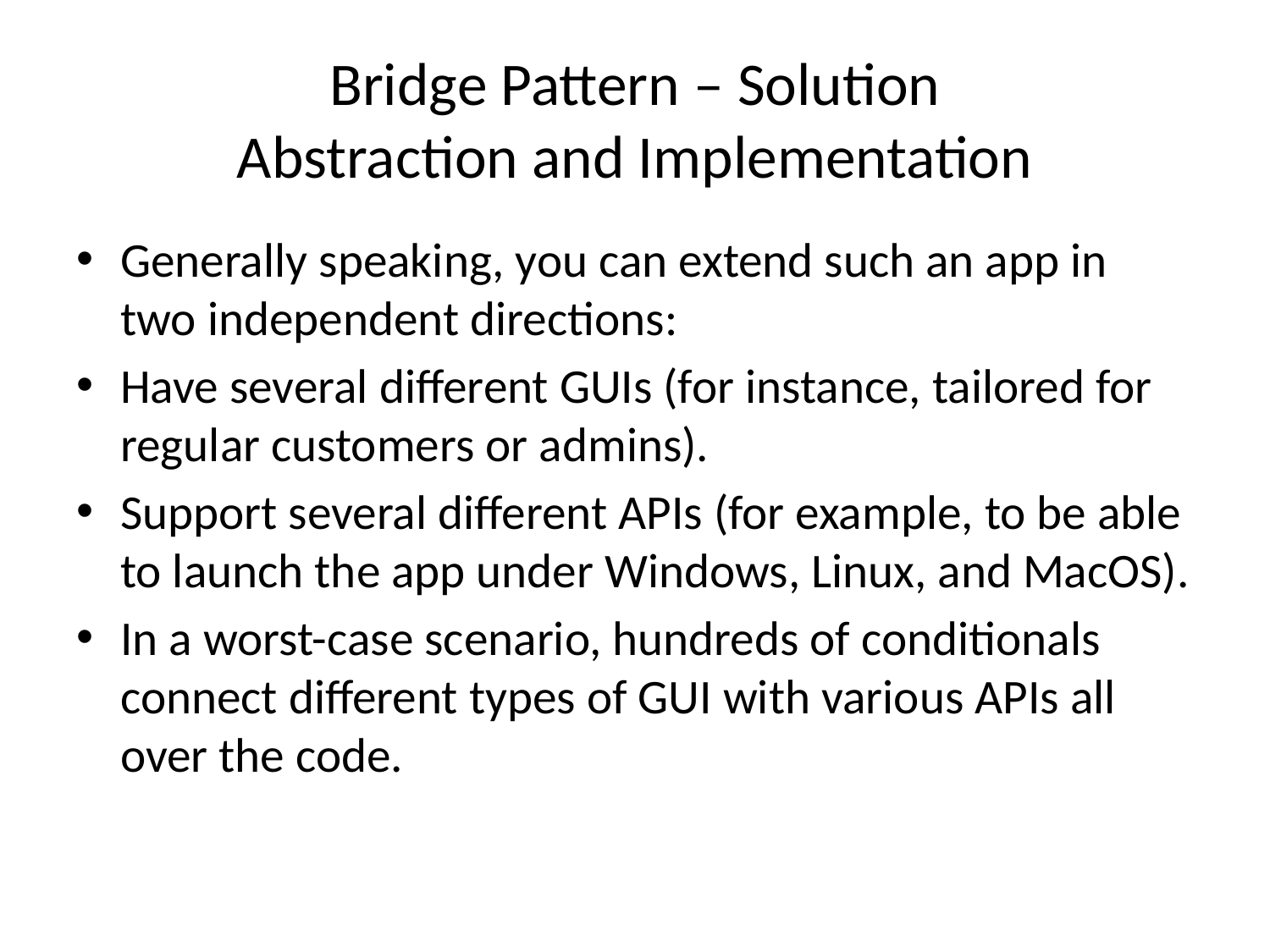

# Bridge Pattern – Solution Abstraction and Implementation
Generally speaking, you can extend such an app in two independent directions:
Have several different GUIs (for instance, tailored for regular customers or admins).
Support several different APIs (for example, to be able to launch the app under Windows, Linux, and MacOS).
In a worst-case scenario, hundreds of conditionals connect different types of GUI with various APIs all over the code.